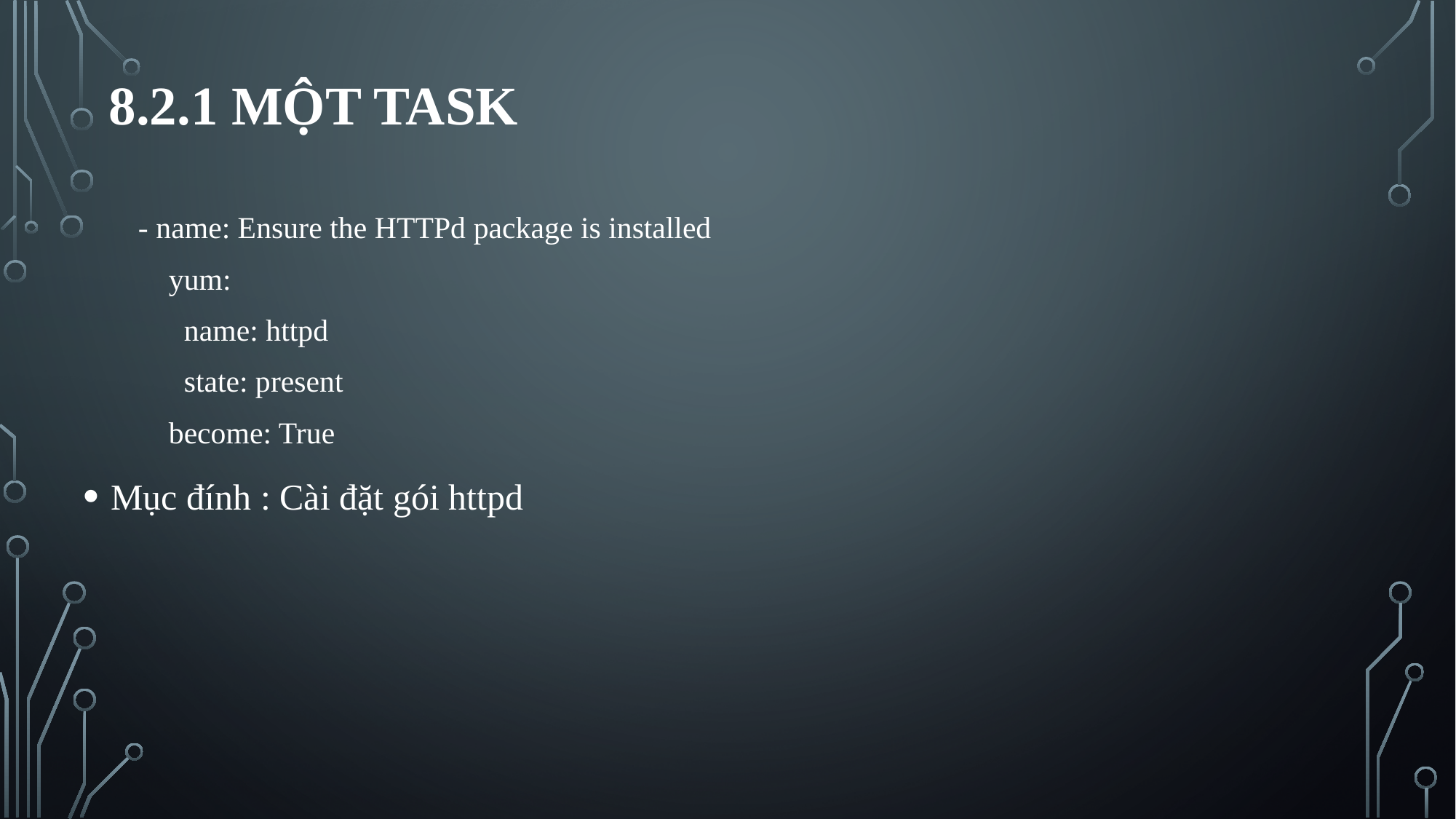

# 8.2.1 Một task
- name: Ensure the HTTPd package is installed
    yum:
      name: httpd
      state: present
    become: True
Mục đính : Cài đặt gói httpd